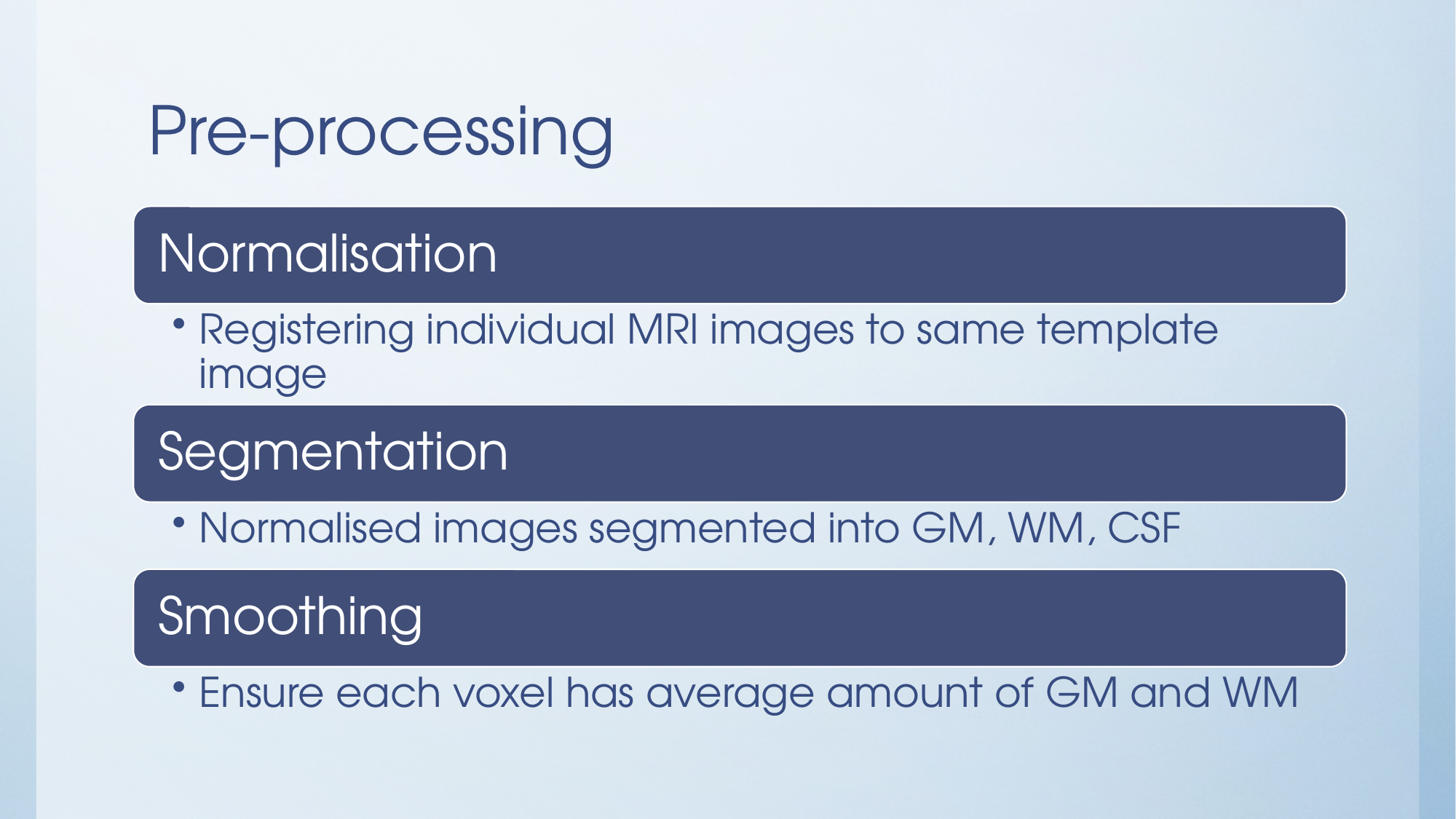

# Pre-processing
Normalisation
Registering individual MRI images to same template image
Segmentation
Normalised images segmented into GM, WM, CSF
Smoothing
Ensure each voxel has average amount of GM and WM